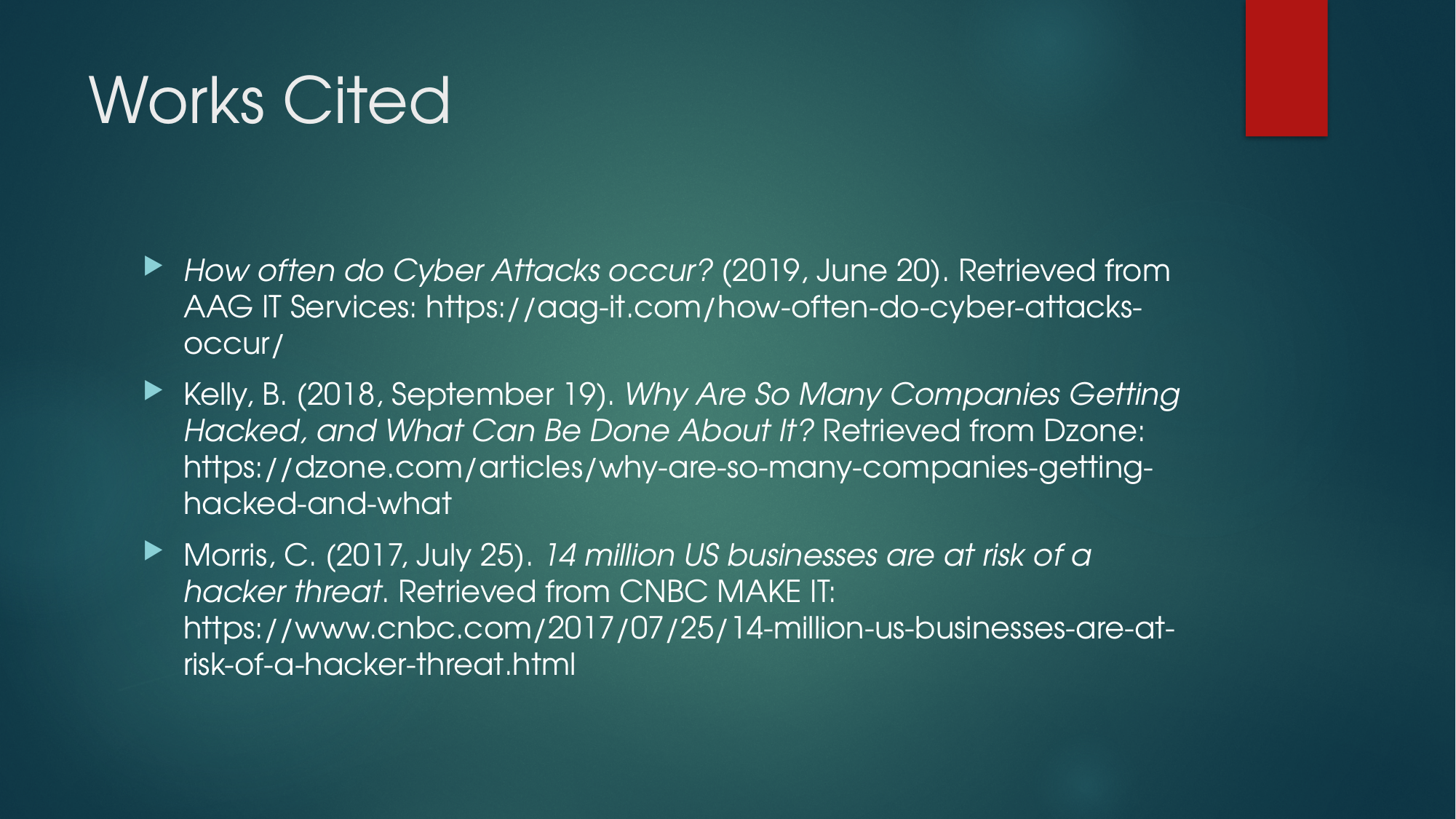

# Works Cited
How often do Cyber Attacks occur? (2019, June 20). Retrieved from AAG IT Services: https://aag-it.com/how-often-do-cyber-attacks-occur/
Kelly, B. (2018, September 19). Why Are So Many Companies Getting Hacked, and What Can Be Done About It? Retrieved from Dzone: https://dzone.com/articles/why-are-so-many-companies-getting-hacked-and-what
Morris, C. (2017, July 25). 14 million US businesses are at risk of a hacker threat. Retrieved from CNBC MAKE IT: https://www.cnbc.com/2017/07/25/14-million-us-businesses-are-at-risk-of-a-hacker-threat.html